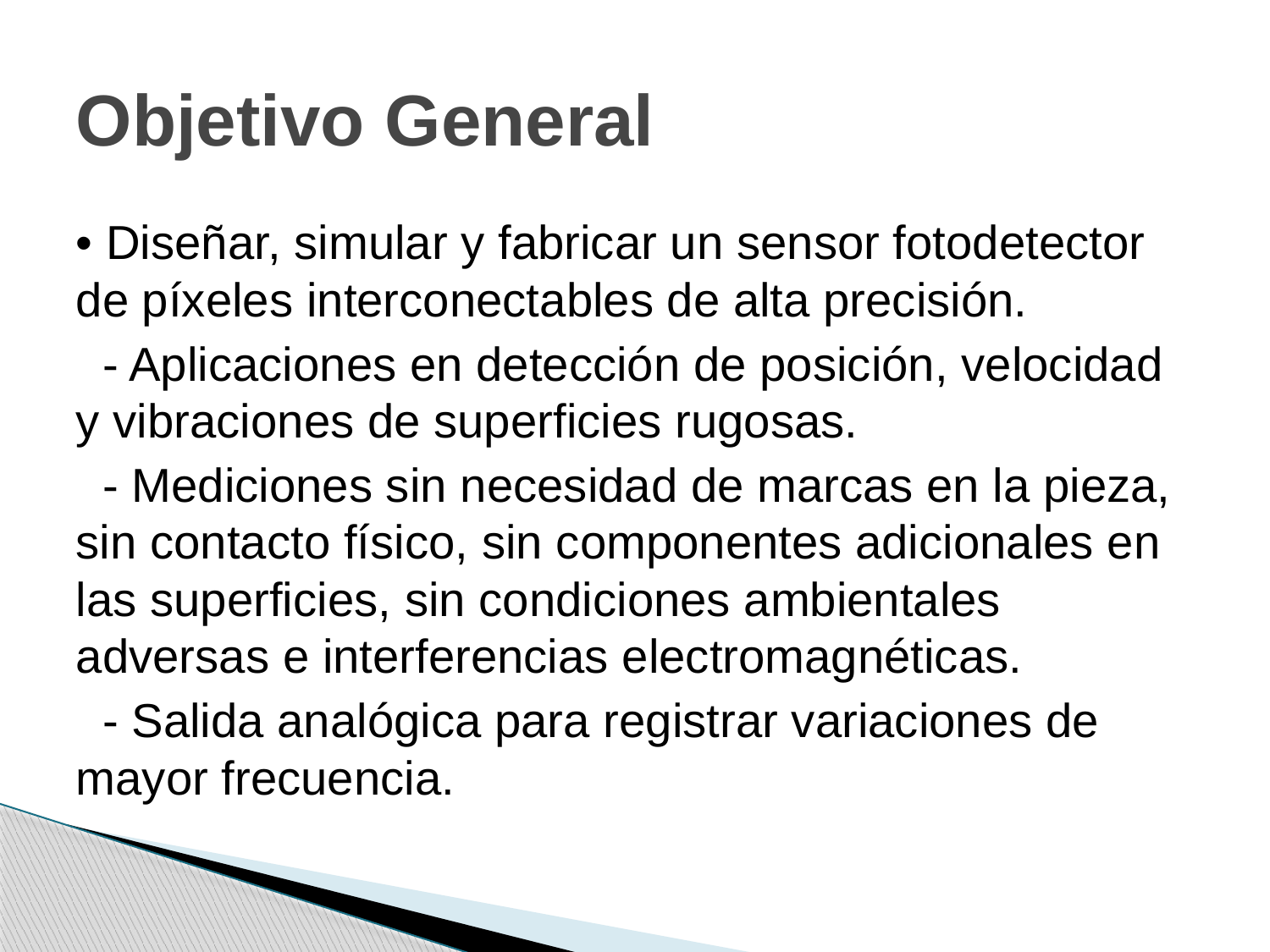

# Objetivo General
• Diseñar, simular y fabricar un sensor fotodetector de píxeles interconectables de alta precisión.
  - Aplicaciones en detección de posición, velocidad y vibraciones de superficies rugosas.
  - Mediciones sin necesidad de marcas en la pieza, sin contacto físico, sin componentes adicionales en las superficies, sin condiciones ambientales adversas e interferencias electromagnéticas.
  - Salida analógica para registrar variaciones de mayor frecuencia.